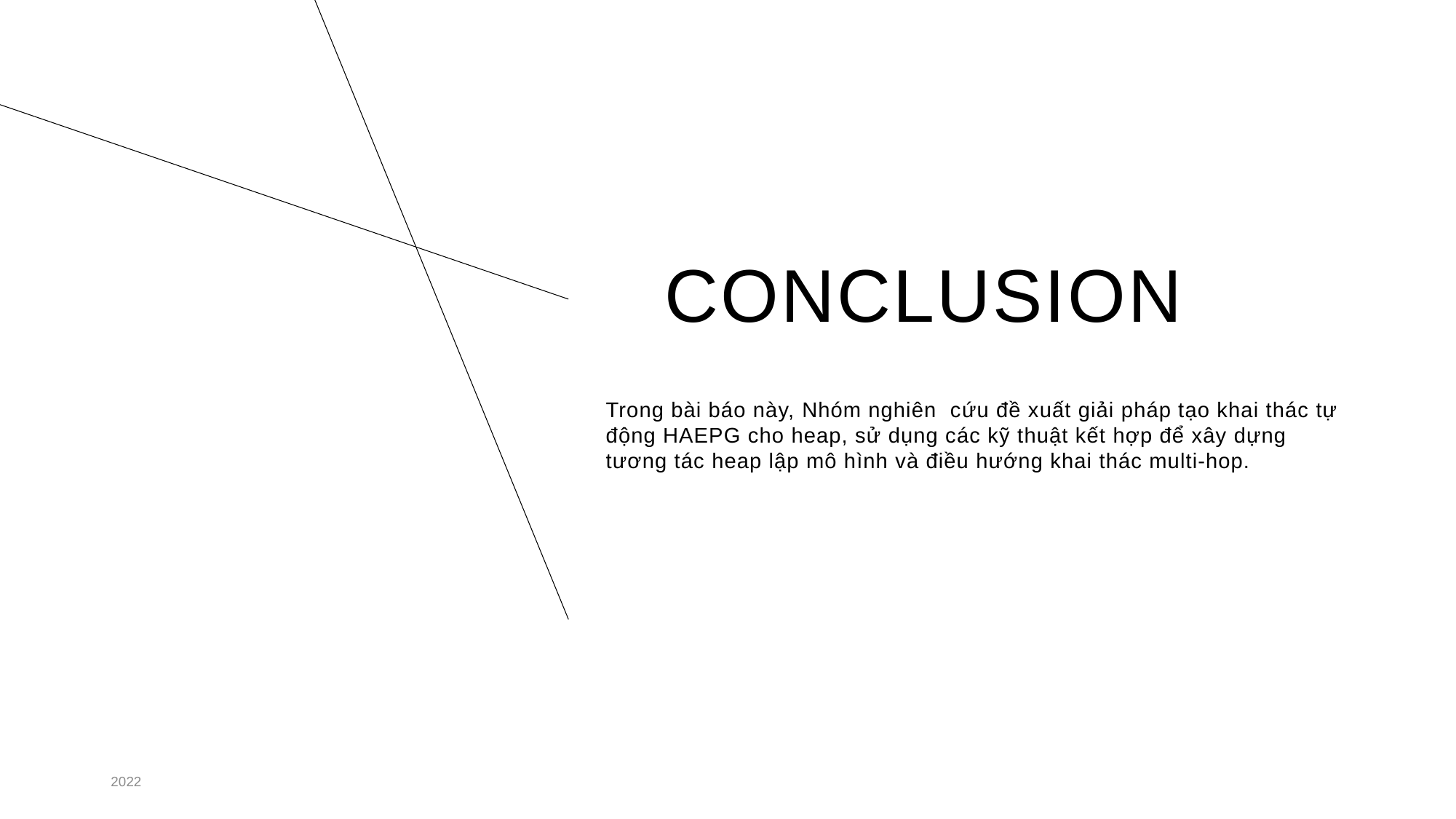

# Conclusion
Trong bài báo này, Nhóm nghiên  cứu đề xuất giải pháp tạo khai thác tự động HAEPG cho heap, sử dụng các kỹ thuật kết hợp để xây dựng tương tác heap lập mô hình và điều hướng khai thác multi-hop.
2022
HAEPG
23